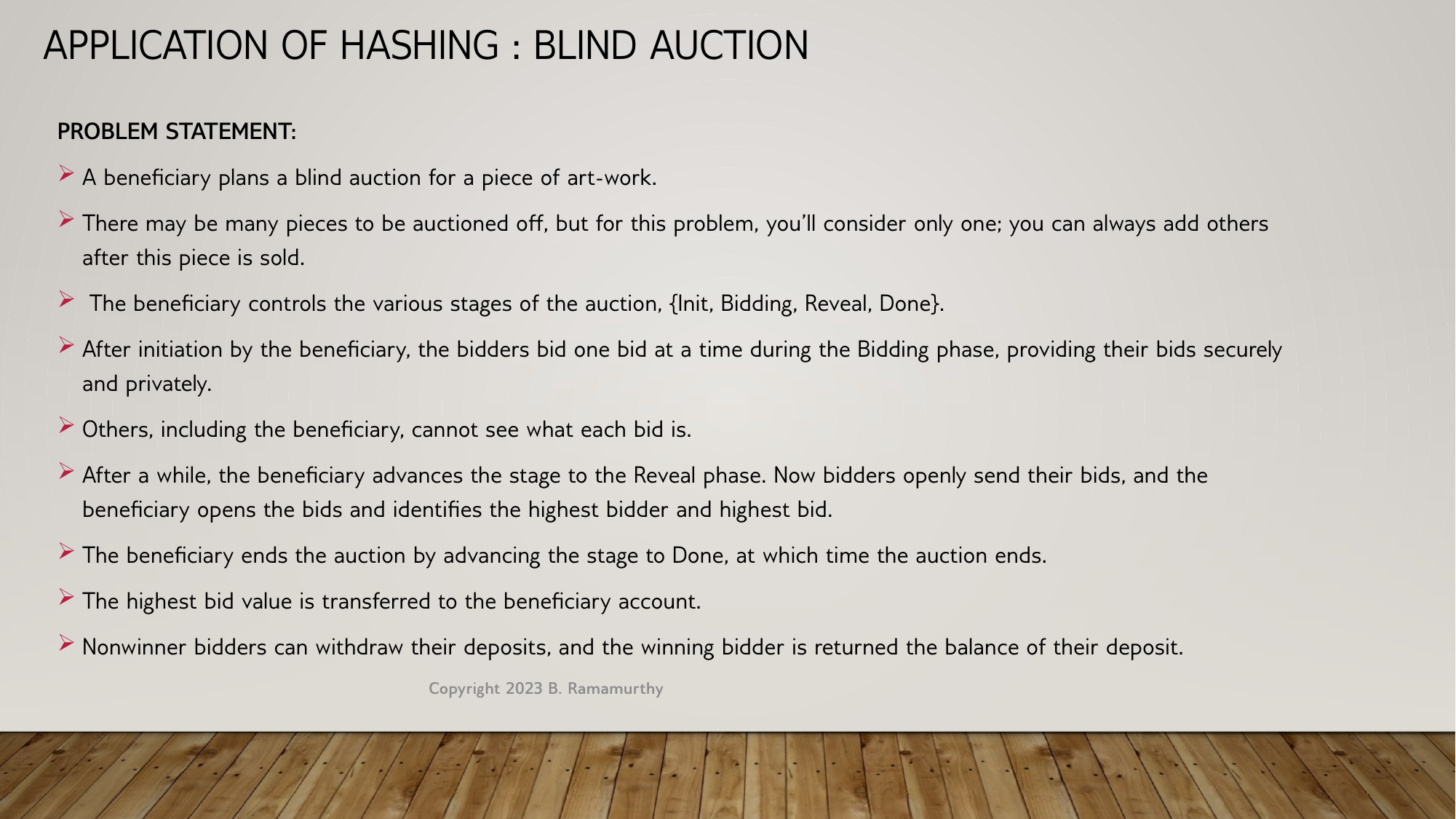

Application of hashing : Blind auction
PROBLEM STATEMENT:
A beneficiary plans a blind auction for a piece of art-work.
There may be many pieces to be auctioned off, but for this problem, you’ll consider only one; you can always add others after this piece is sold.
 The beneficiary controls the various stages of the auction, {Init, Bidding, Reveal, Done}.
After initiation by the beneficiary, the bidders bid one bid at a time during the Bidding phase, providing their bids securely and privately.
Others, including the beneficiary, cannot see what each bid is.
After a while, the beneficiary advances the stage to the Reveal phase. Now bidders openly send their bids, and the beneficiary opens the bids and identifies the highest bidder and highest bid.
The beneficiary ends the auction by advancing the stage to Done, at which time the auction ends.
The highest bid value is transferred to the beneficiary account.
Nonwinner bidders can withdraw their deposits, and the winning bidder is returned the balance of their deposit.
Copyright 2023 B. Ramamurthy